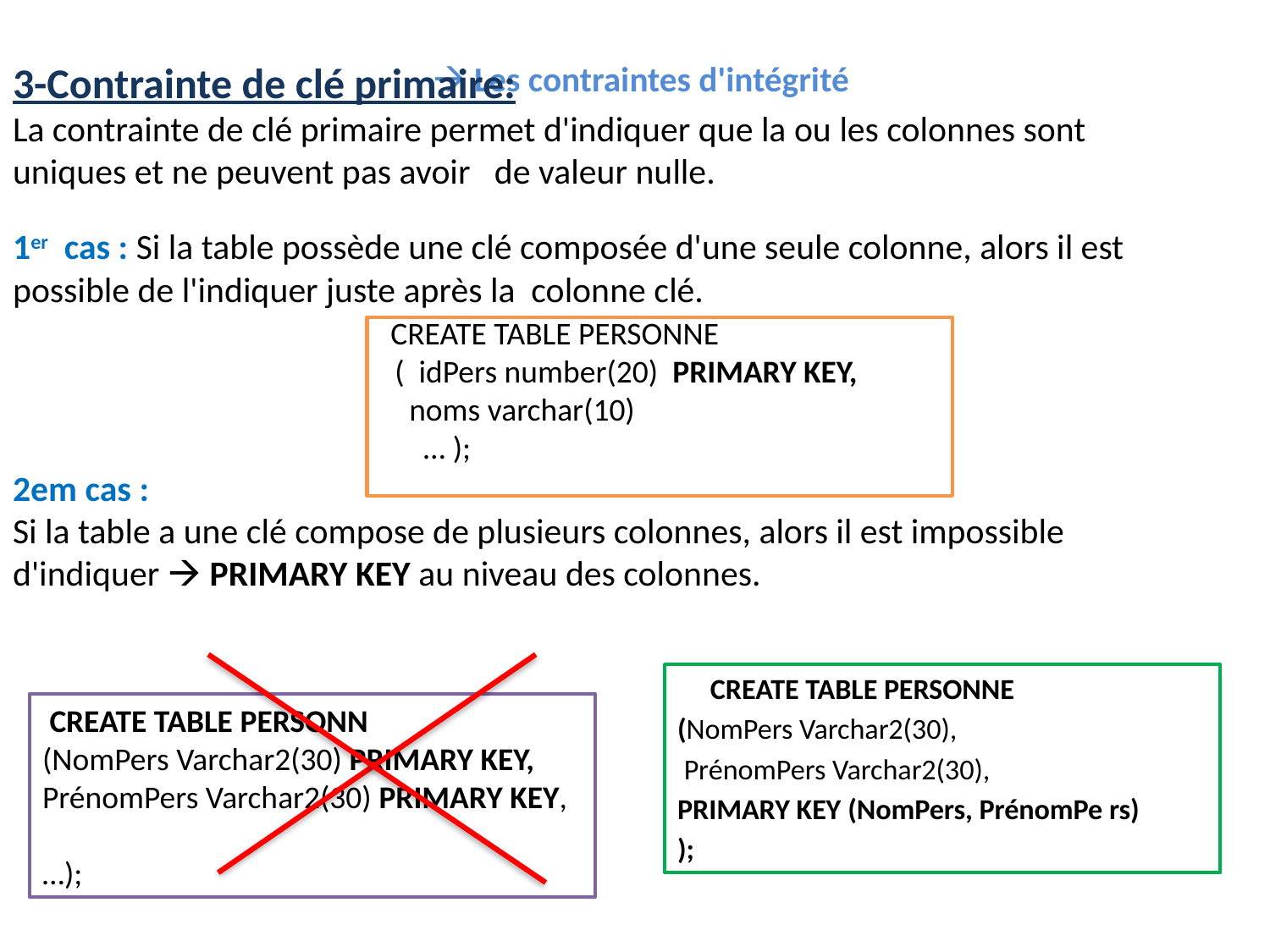

3-Contrainte de clé primaire:
La contrainte de clé primaire permet d'indiquer que la ou les colonnes sont uniques et ne peuvent pas avoir   de valeur nulle.
# 🡪 Les contraintes d'intégrité
1er  cas : Si la table possède une clé composée d'une seule colonne, alors il est possible de l'indiquer juste après la  colonne clé.
                                               CREATE TABLE PERSONNE
         (  idPers number(20)  PRIMARY KEY,
           noms varchar(10)
             … );
2em cas :
Si la table a une clé compose de plusieurs colonnes, alors il est impossible d'indiquer 🡪 PRIMARY KEY au niveau des colonnes.

     CREATE TABLE PERSONNE
(NomPers Varchar2(30),
 PrénomPers Varchar2(30),
PRIMARY KEY (NomPers, PrénomPe rs)
);
 CREATE TABLE PERSONN
(NomPers Varchar2(30) PRIMARY KEY,
PrénomPers Varchar2(30) PRIMARY KEY,
…);